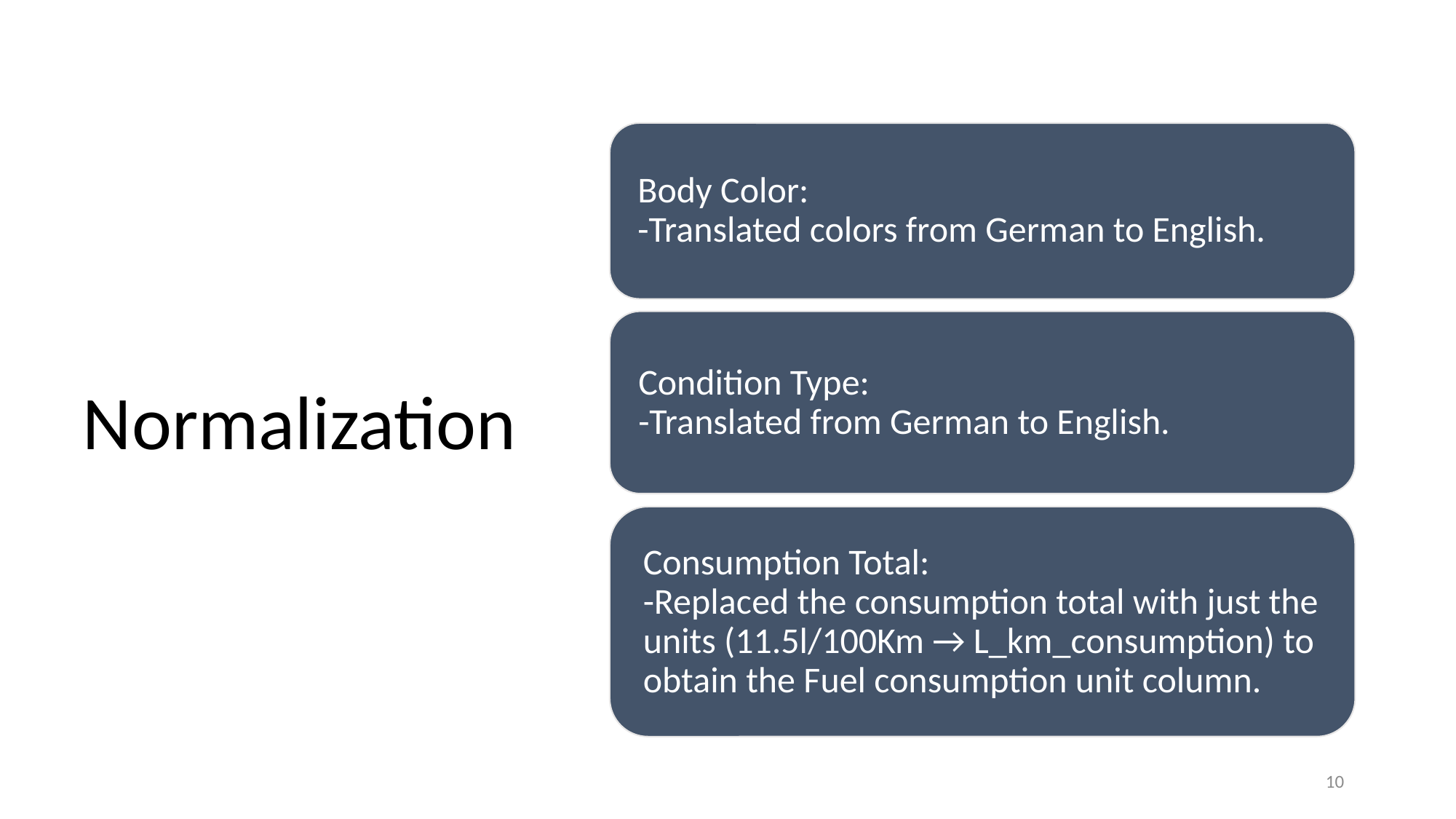

# Normalization
Body Color:
-Translated colors from German to English.
Condition Type:
-Translated from German to English.
Consumption Total:
-Replaced the consumption total with just the units (11.5l/100Km → L_km_consumption) to obtain the Fuel consumption unit column.
10